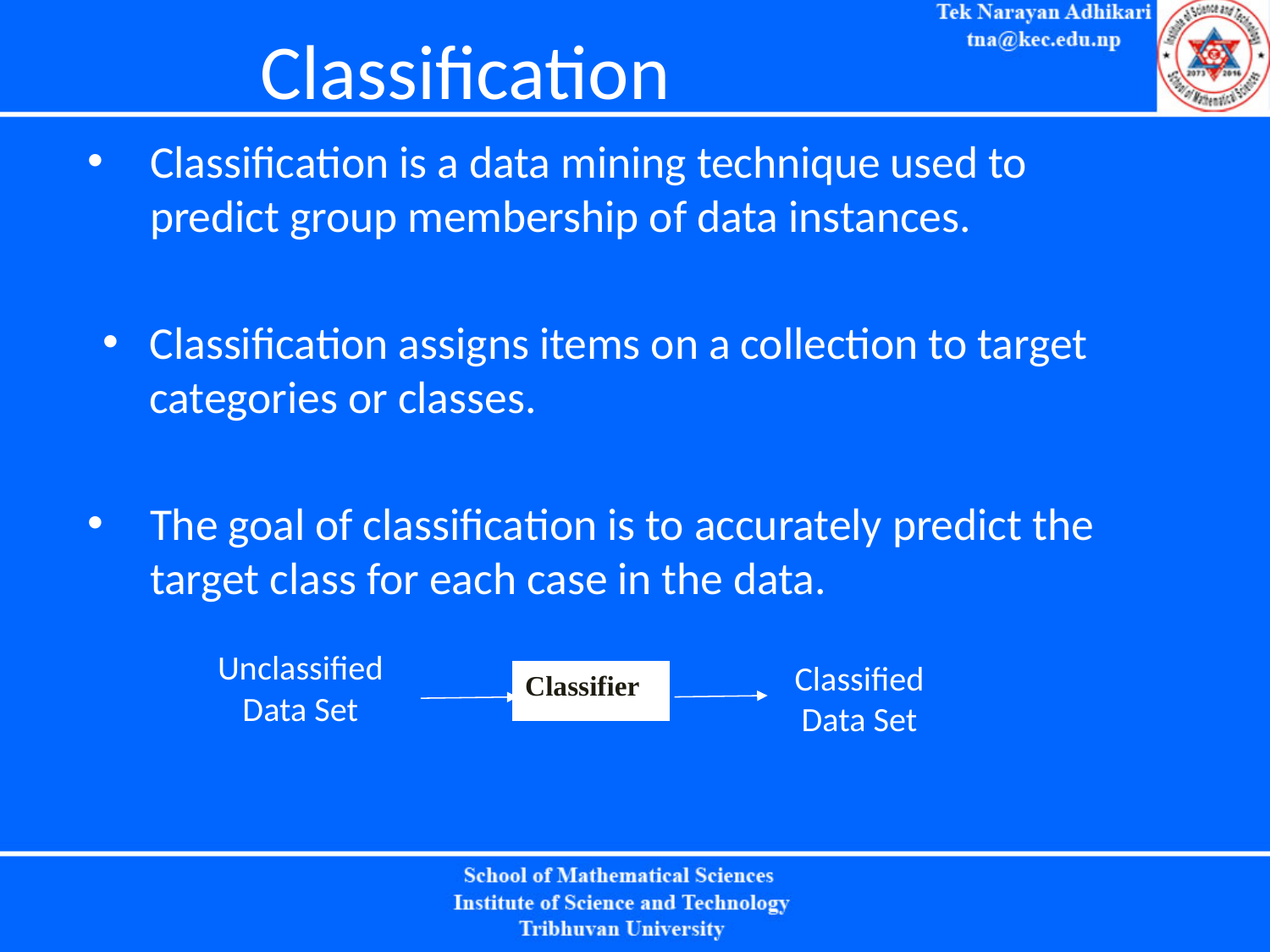

# Classification
Classification is a data mining technique used to predict group membership of data instances.

Classification assigns items on a collection to target categories or classes.

The goal of classification is to accurately predict the target class for each case in the data.
Unclassified Data Set
Classified Data Set
Classifier